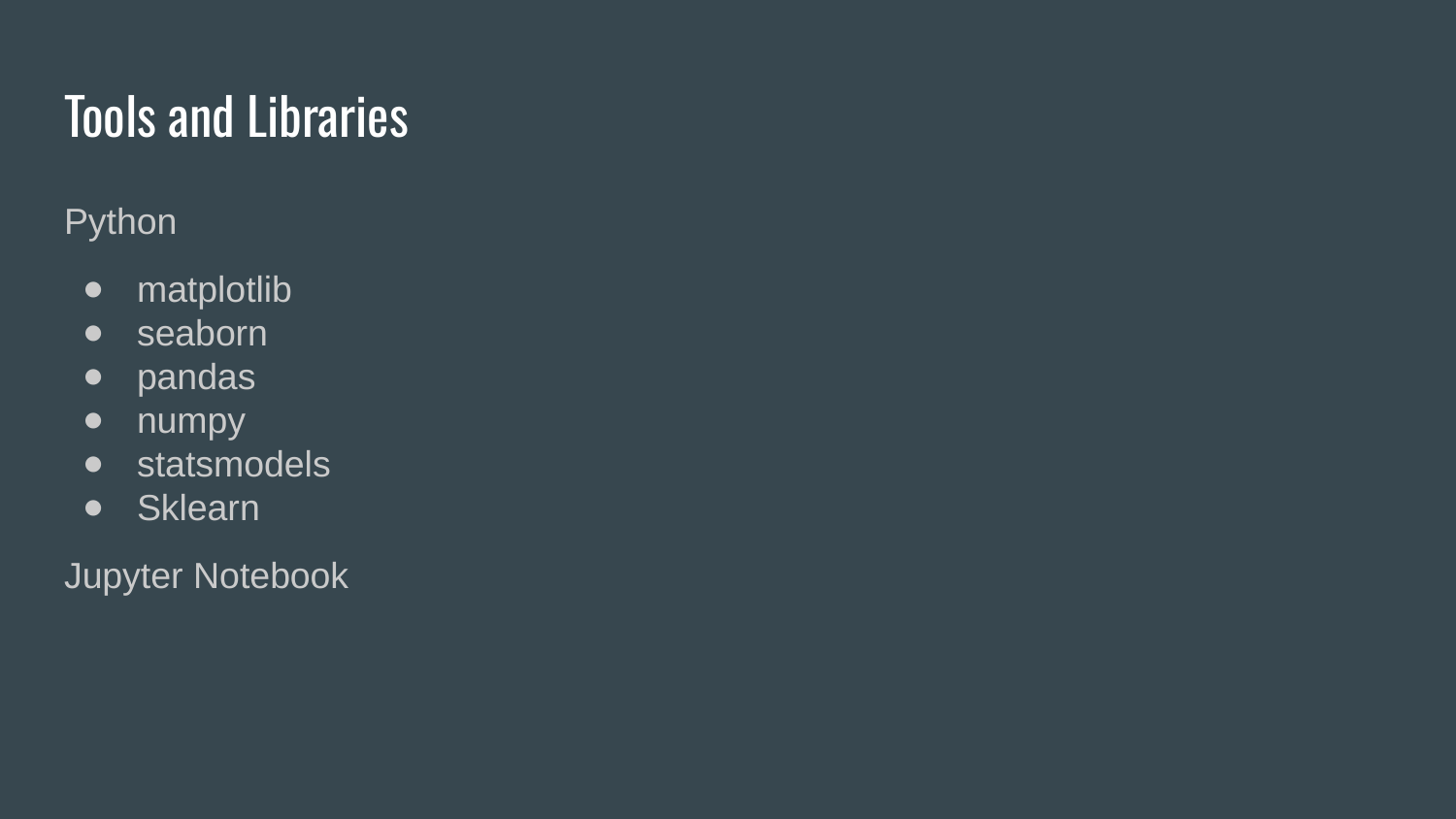

# Tools and Libraries
Python
matplotlib
seaborn
pandas
numpy
statsmodels
Sklearn
Jupyter Notebook